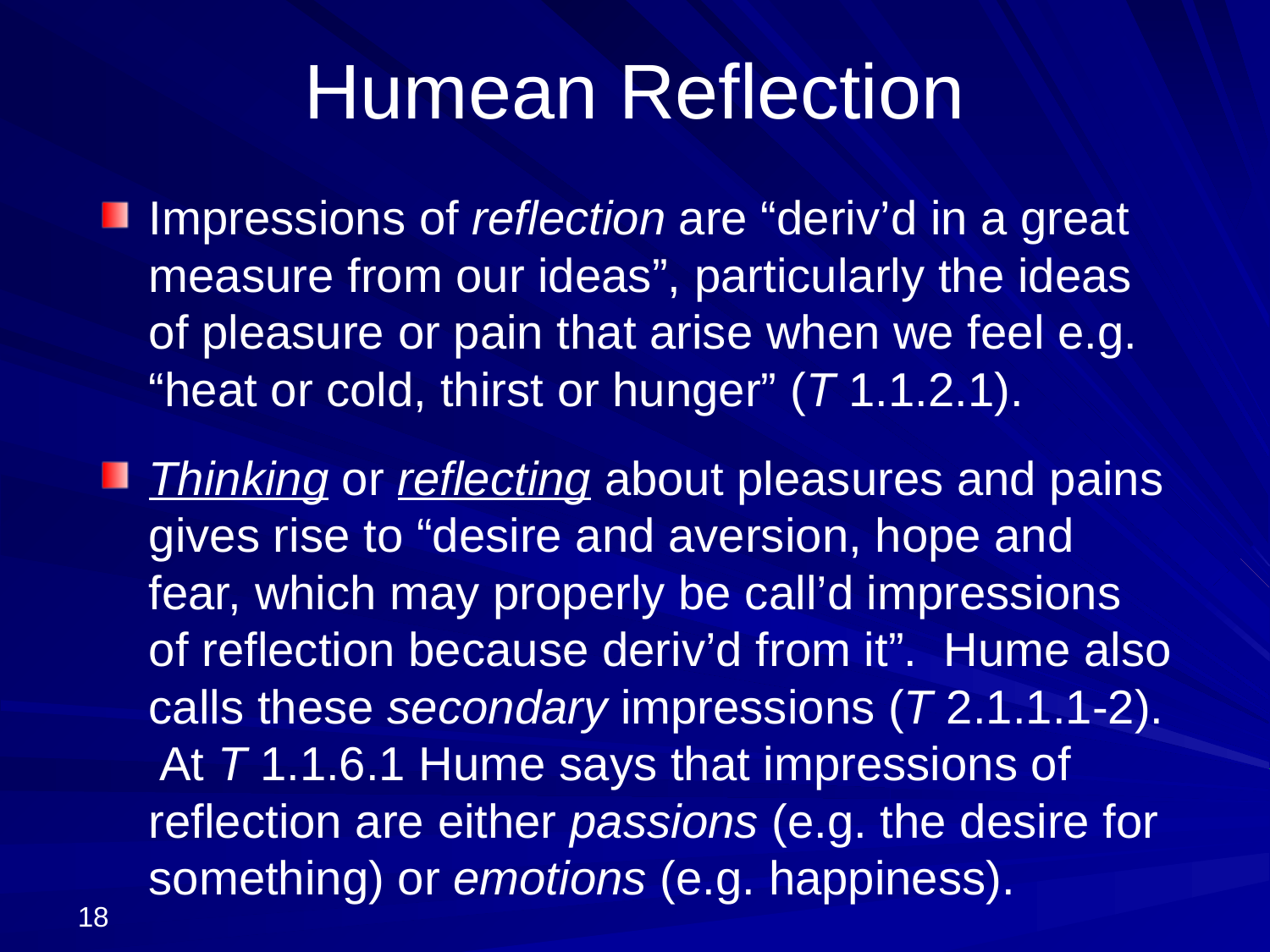

# Humean Reflection
Impressions of reflection are “deriv’d in a great measure from our ideas”, particularly the ideas of pleasure or pain that arise when we feel e.g. “heat or cold, thirst or hunger” (T 1.1.2.1).
Thinking or reflecting about pleasures and pains gives rise to “desire and aversion, hope and fear, which may properly be call’d impressions of reflection because deriv’d from it”.  Hume also calls these secondary impressions (T 2.1.1.1-2).  At T 1.1.6.1 Hume says that impressions of reflection are either passions (e.g. the desire for something) or emotions (e.g. happiness).
18